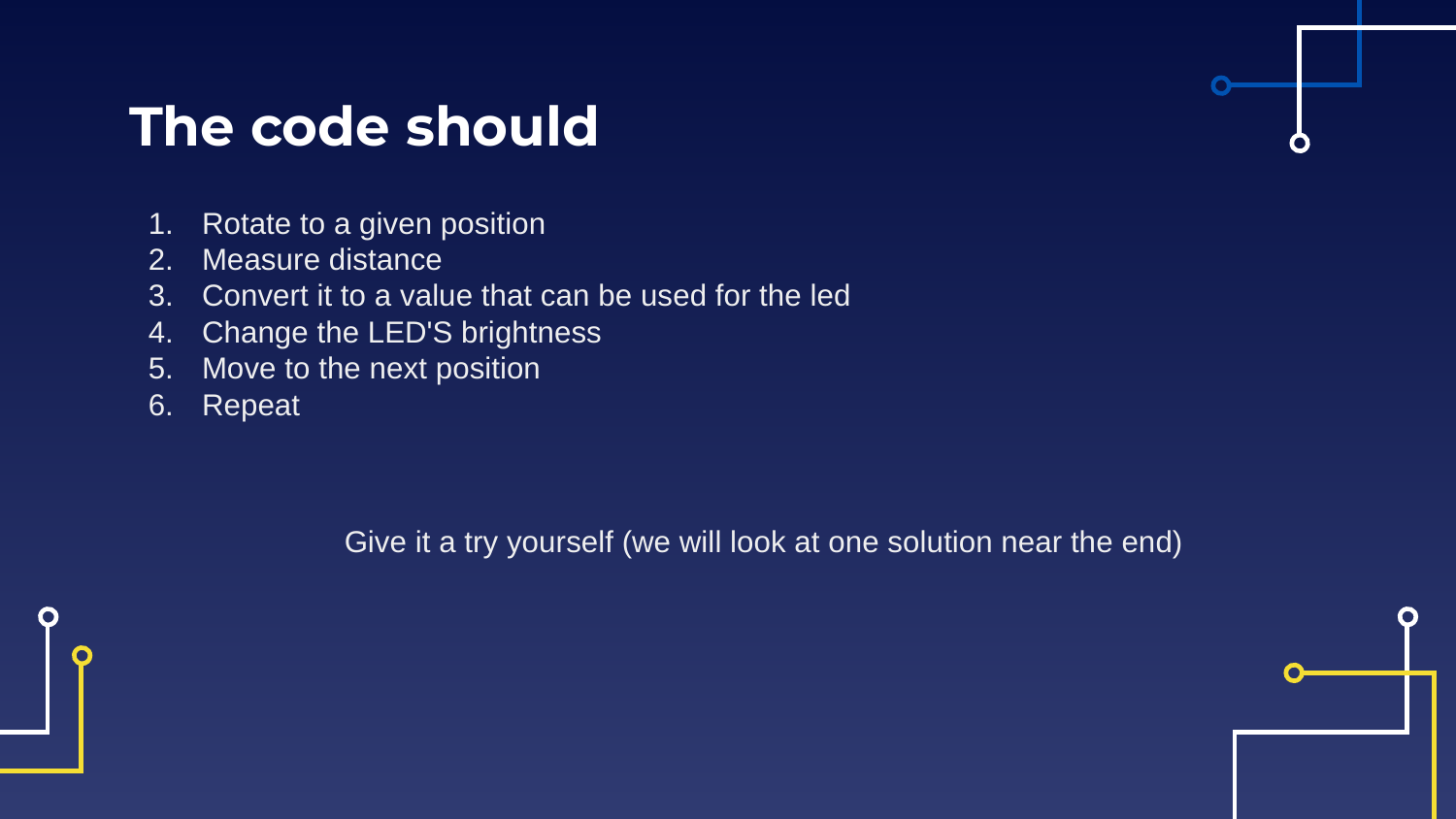

# The code should
Rotate to a given position
Measure distance
Convert it to a value that can be used for the led
Change the LED'S brightness
Move to the next position
Repeat

Give it a try yourself (we will look at one solution near the end)